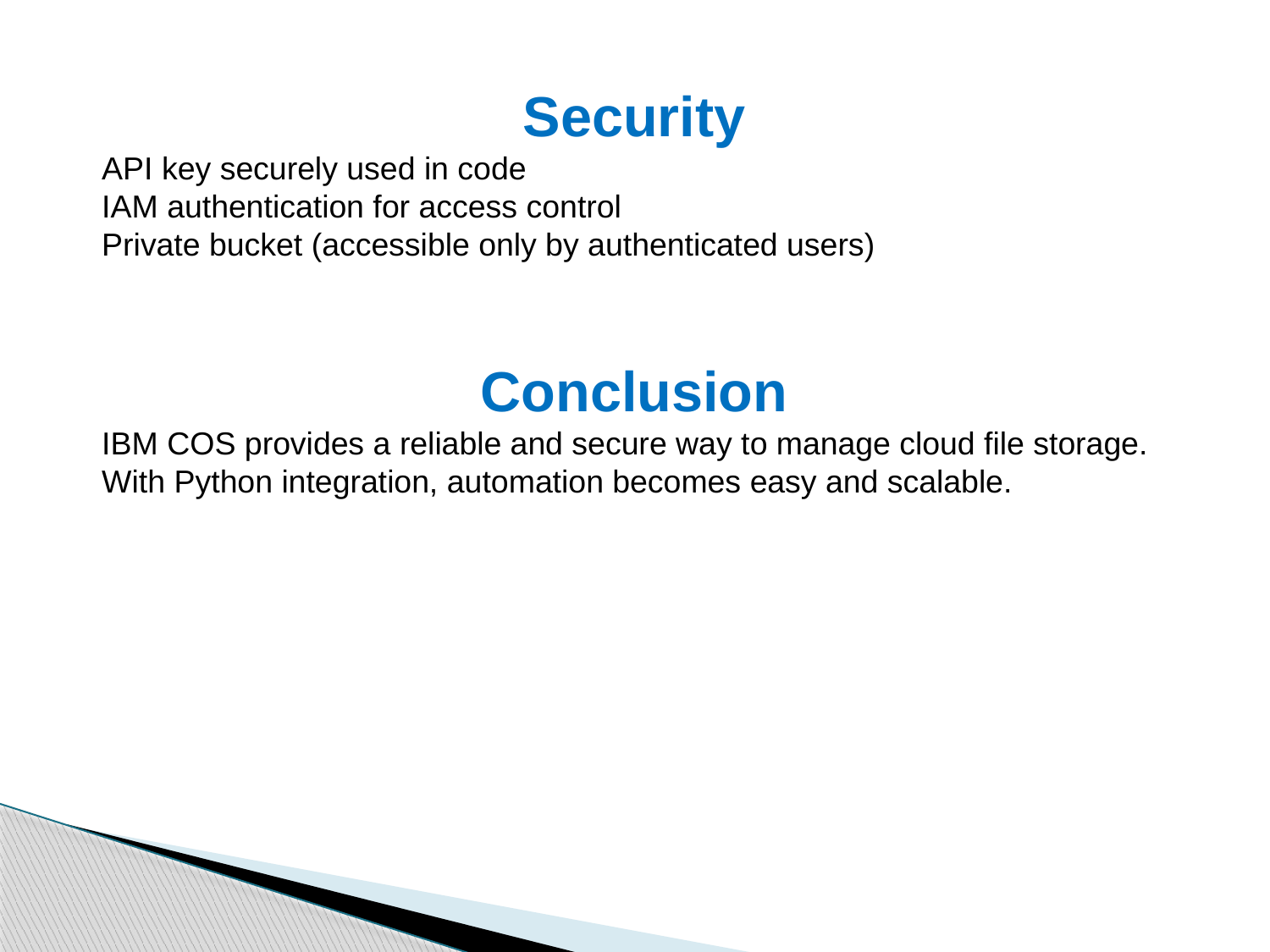

Security
API key securely used in code
IAM authentication for access control
Private bucket (accessible only by authenticated users)
Conclusion
IBM COS provides a reliable and secure way to manage cloud file storage. With Python integration, automation becomes easy and scalable.